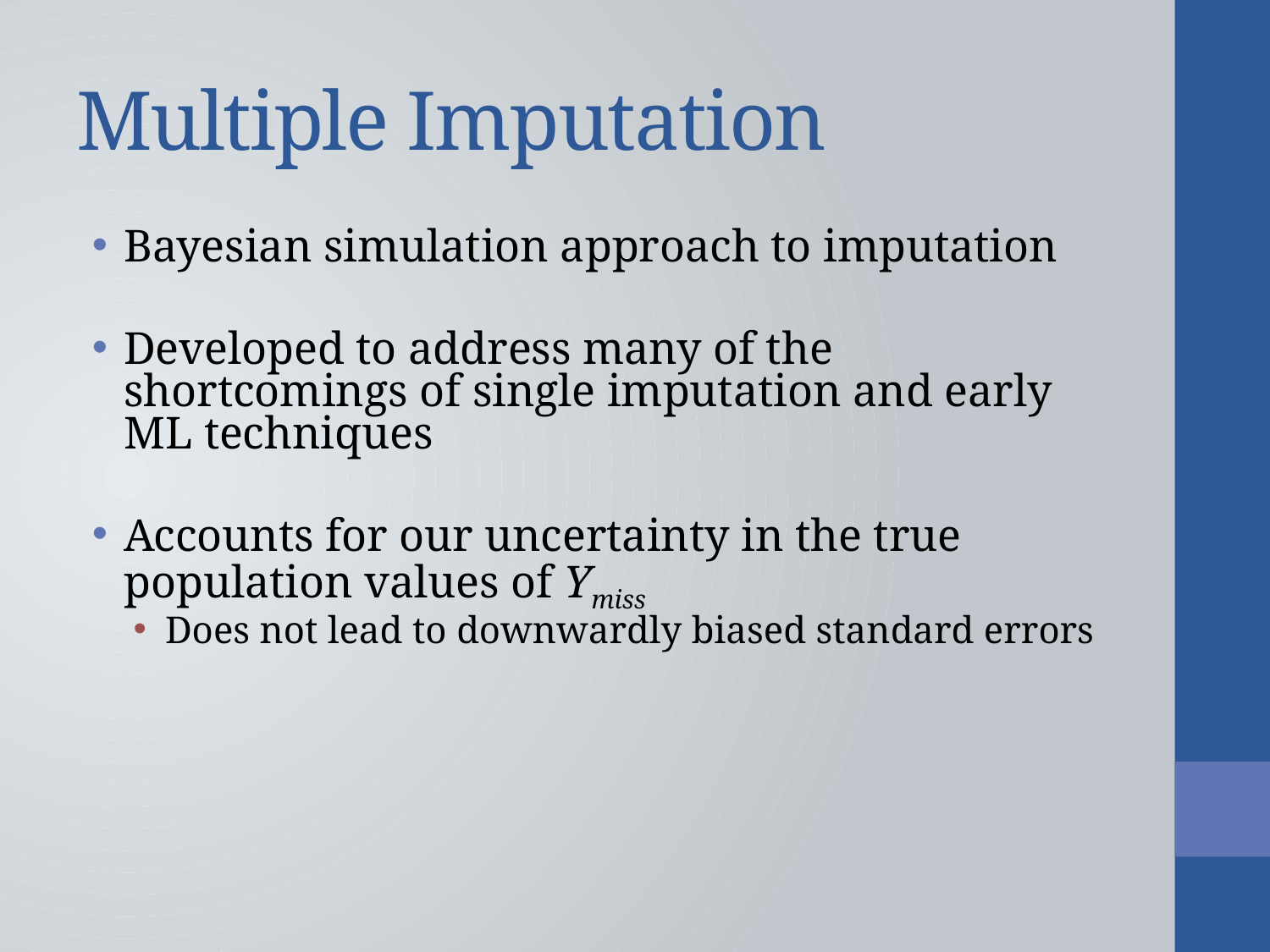

# Multiple Imputation
Bayesian simulation approach to imputation

Developed to address many of the shortcomings of single imputation and early ML techniques

Accounts for our uncertainty in the true population values of Ymiss
Does not lead to downwardly biased standard errors